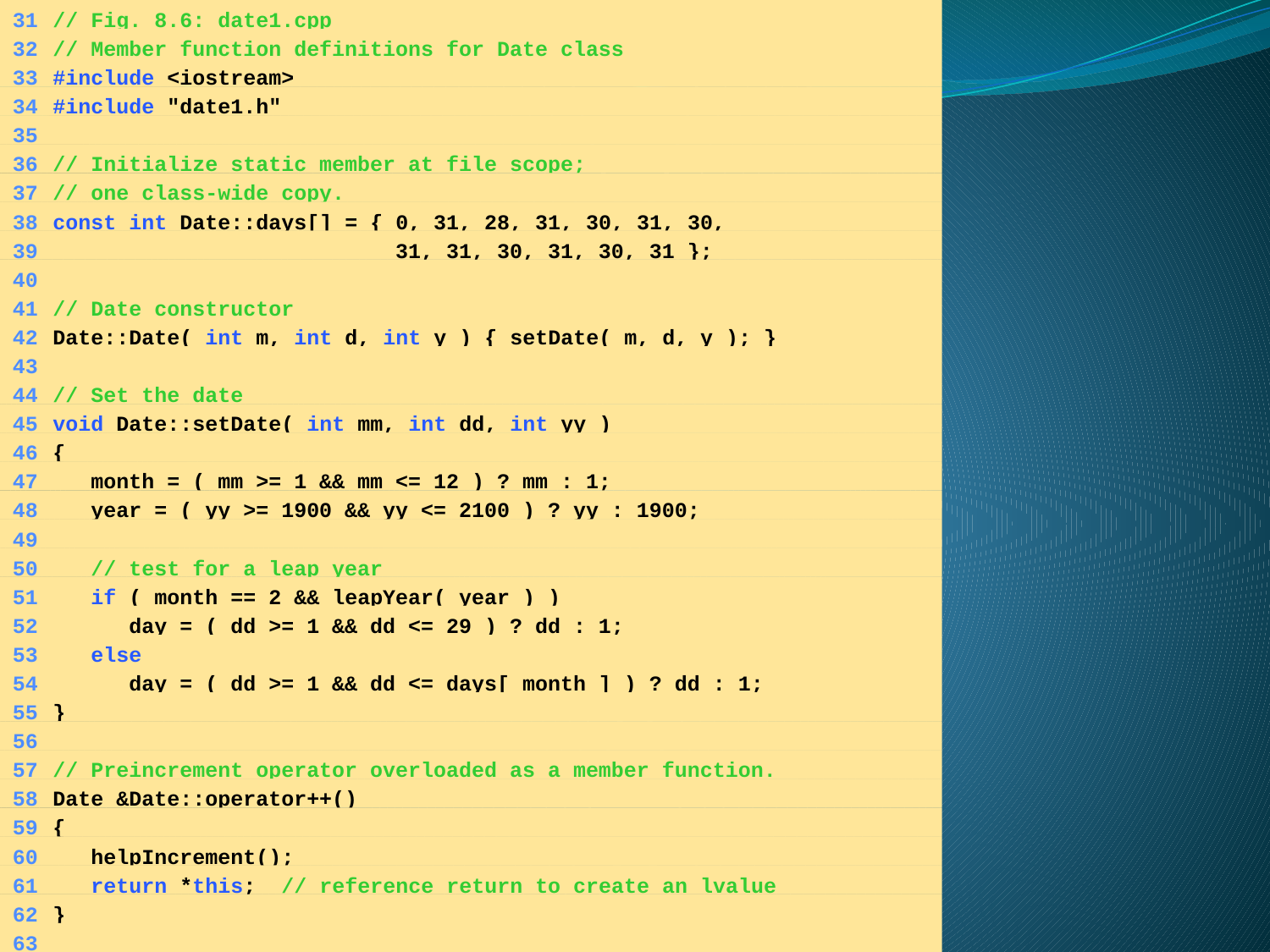

31	// Fig. 8.6: date1.cpp

	32	// Member function definitions for Date class

	33	#include <iostream>

	34	#include "date1.h"

	35

	36	// Initialize static member at file scope;

	37	// one class-wide copy.

	38	const int Date::days[] = { 0, 31, 28, 31, 30, 31, 30,

	39	                           31, 31, 30, 31, 30, 31 };

	40

	41	// Date constructor

	42	Date::Date( int m, int d, int y ) { setDate( m, d, y ); }

	43

	44	// Set the date

	45	void Date::setDate( int mm, int dd, int yy )

	46	{

	47	   month = ( mm >= 1 && mm <= 12 ) ? mm : 1;

	48	   year = ( yy >= 1900 && yy <= 2100 ) ? yy : 1900;

	49

	50	   // test for a leap year

	51	   if ( month == 2 && leapYear( year ) )

	52	      day = ( dd >= 1 && dd <= 29 ) ? dd : 1;

	53	   else

	54	      day = ( dd >= 1 && dd <= days[ month ] ) ? dd : 1;

	55	}

	56

	57	// Preincrement operator overloaded as a member function.

	58	Date &Date::operator++()

	59	{

	60	   helpIncrement();

	61	   return *this;  // reference return to create an lvalue

	62	}

	63